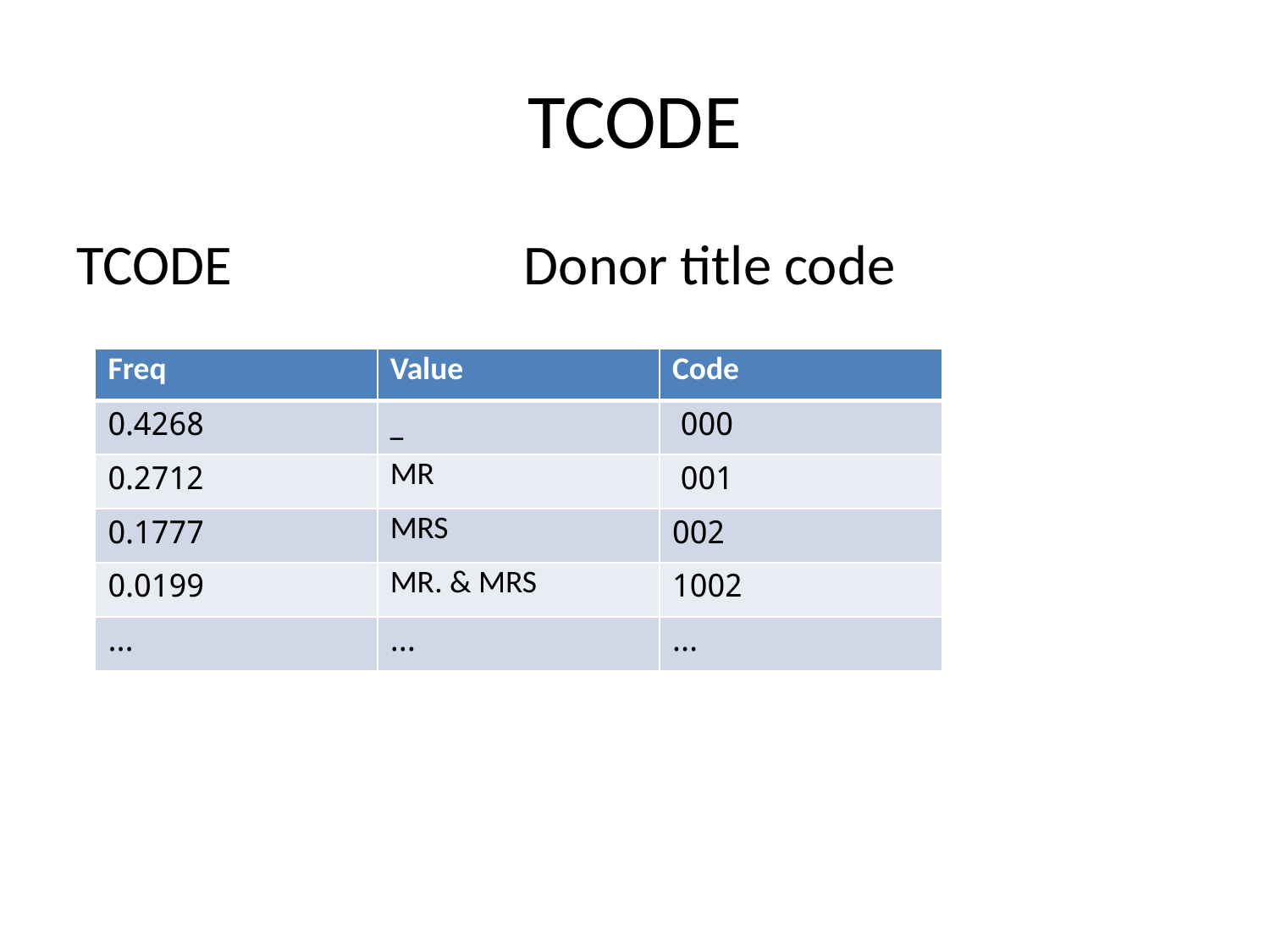

# TCODE
TCODE                       Donor title code
| Freq | Value | Code |
| --- | --- | --- |
| 0.4268 | \_ | 000 |
| 0.2712 | MR | 001 |
| 0.1777 | MRS | 002 |
| 0.0199 | MR. & MRS | 1002 |
| … | … | … |